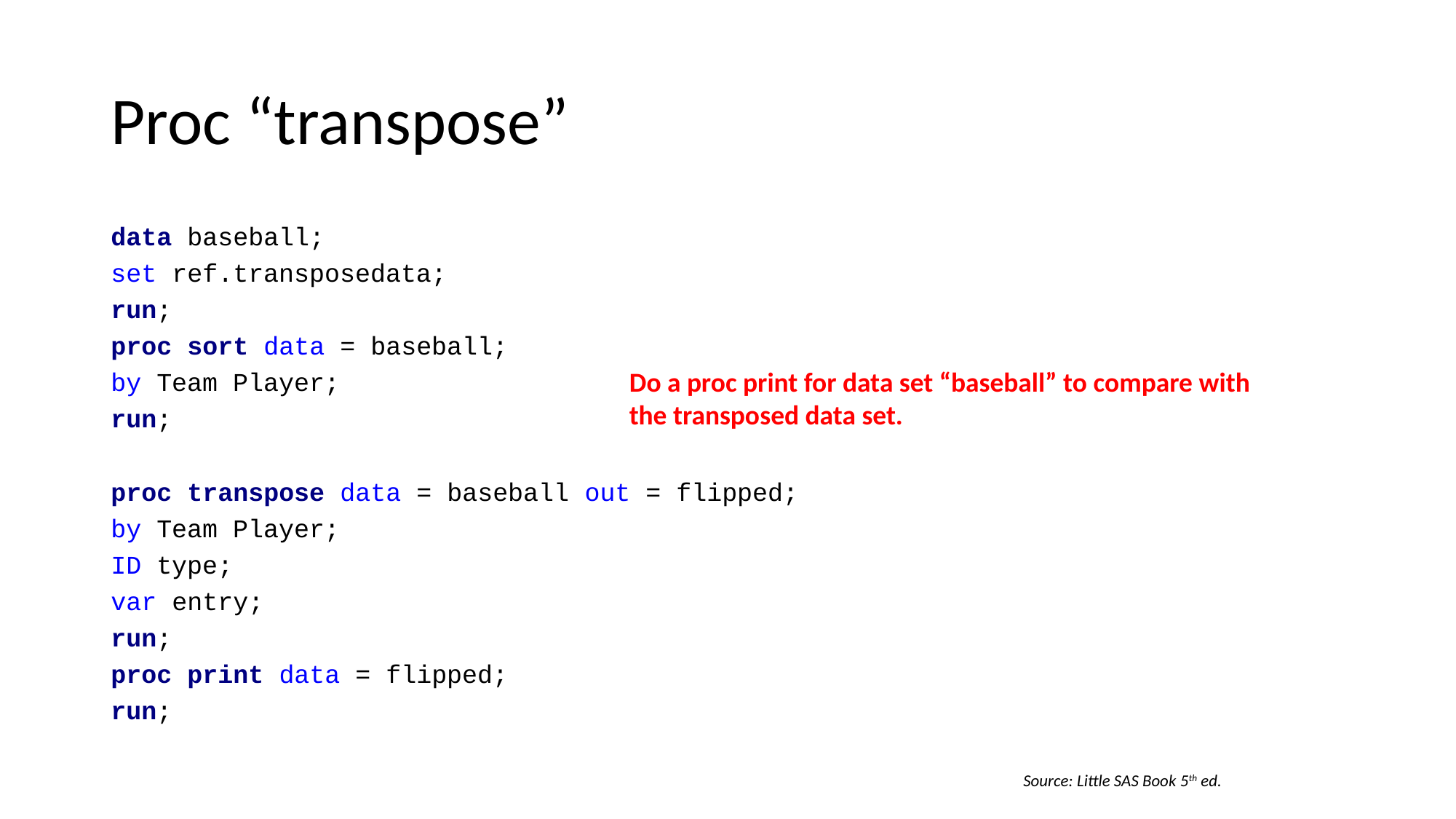

# Proc “transpose”
data baseball;
set ref.transposedata;
run;
proc sort data = baseball;
by Team Player;
run;

proc transpose data = baseball out = flipped;
by Team Player;
ID type;
var entry;
run;
proc print data = flipped;
run;
Do a proc print for data set “baseball” to compare with the transposed data set.
Source: Little SAS Book 5th ed.